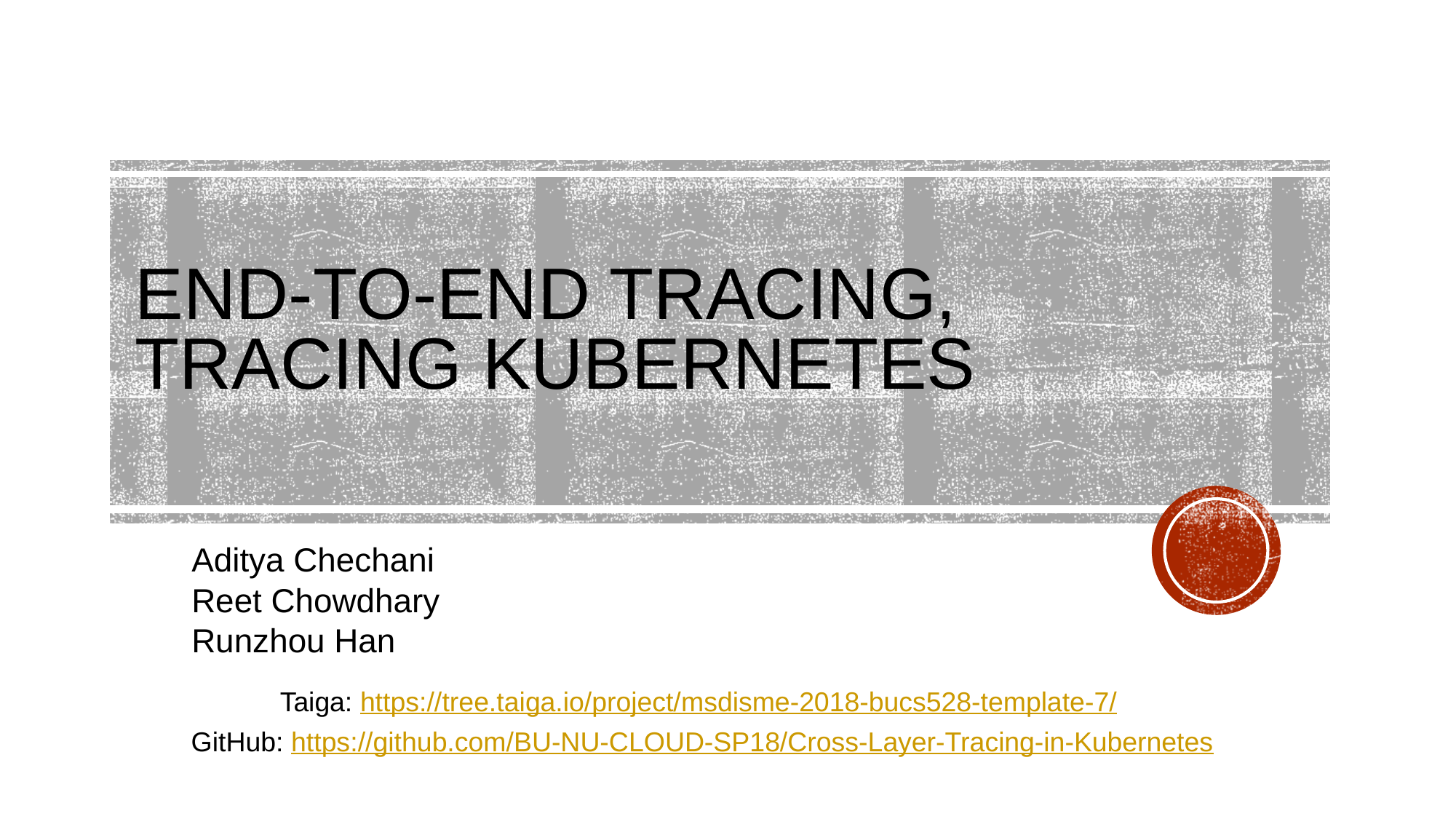

# END-TO-END TRACING, TRACING KUBERNETES
Aditya Chechani
Reet Chowdhary
Runzhou Han

Taiga: https://tree.taiga.io/project/msdisme-2018-bucs528-template-7/
 GitHub: https://github.com/BU-NU-CLOUD-SP18/Cross-Layer-Tracing-in-Kubernetes